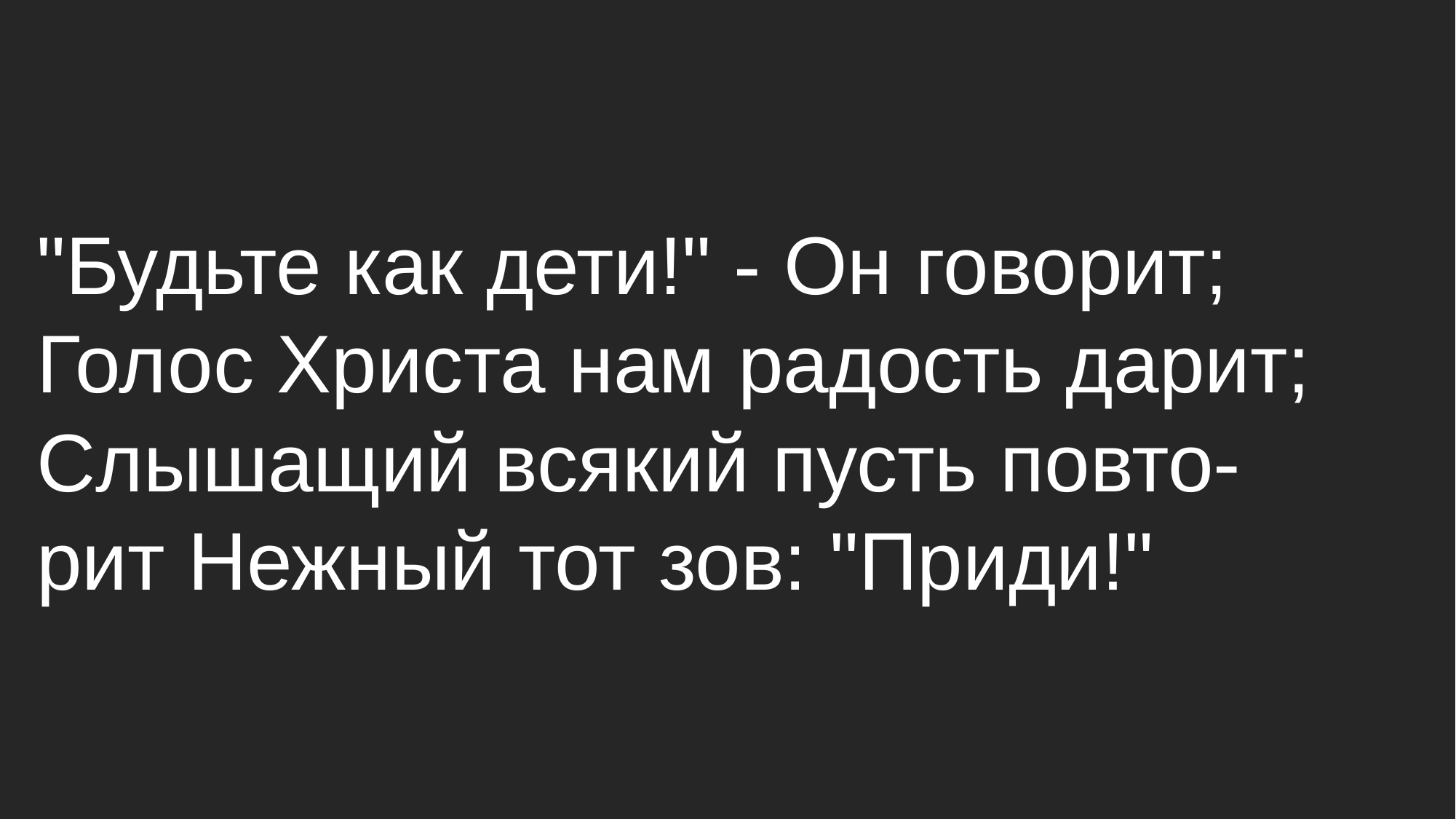

"Будьте как дети!" - Он говорит;
Голос Христа нам радость дарит;
Слышащий всякий пусть повто-
рит Нежный тот зов: "Приди!"